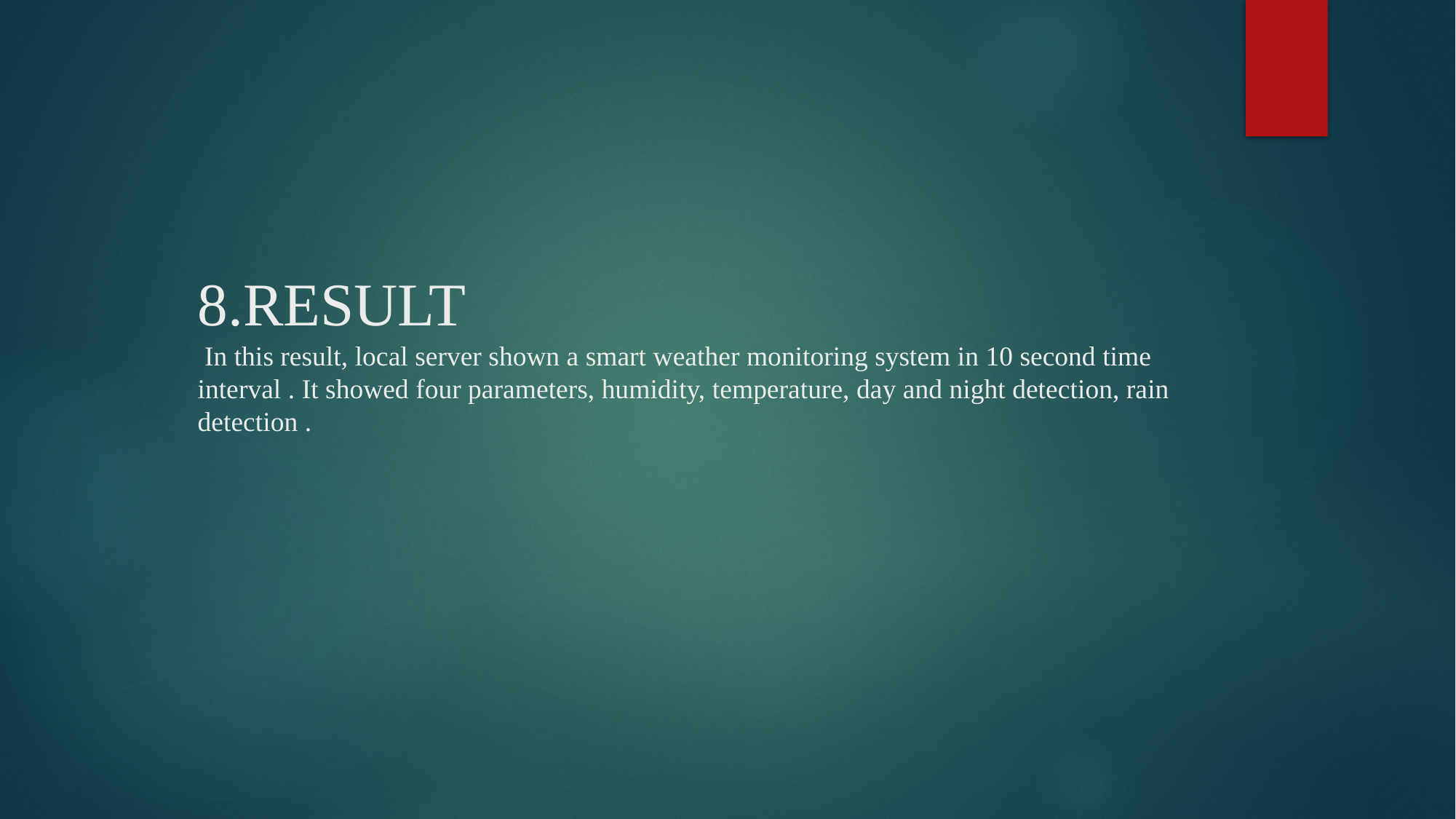

# 8.RESULT In this result, local server shown a smart weather monitoring system in 10 second time interval . It showed four parameters, humidity, temperature, day and night detection, rain detection .